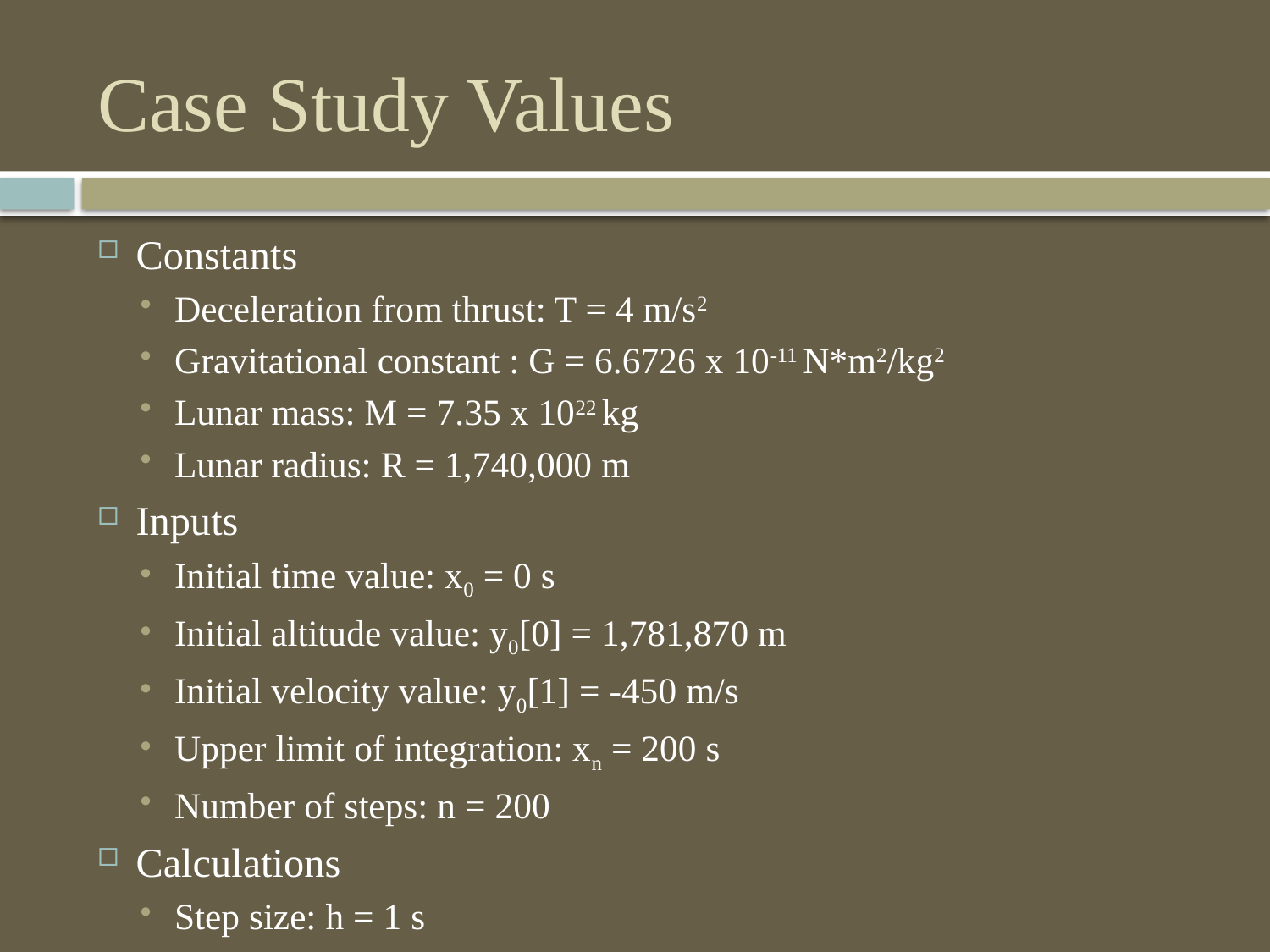

# Case Study Values
Constants
Deceleration from thrust: T = 4 m/s2
Gravitational constant : G = 6.6726 x 10-11 N*m2/kg2
Lunar mass: M = 7.35 x 1022 kg
Lunar radius: R = 1,740,000 m
Inputs
Initial time value: x0 = 0 s
Initial altitude value: y0[0] = 1,781,870 m
Initial velocity value: y0[1] = -450 m/s
Upper limit of integration: xn = 200 s
Number of steps: n = 200
Calculations
Step size: h = 1 s